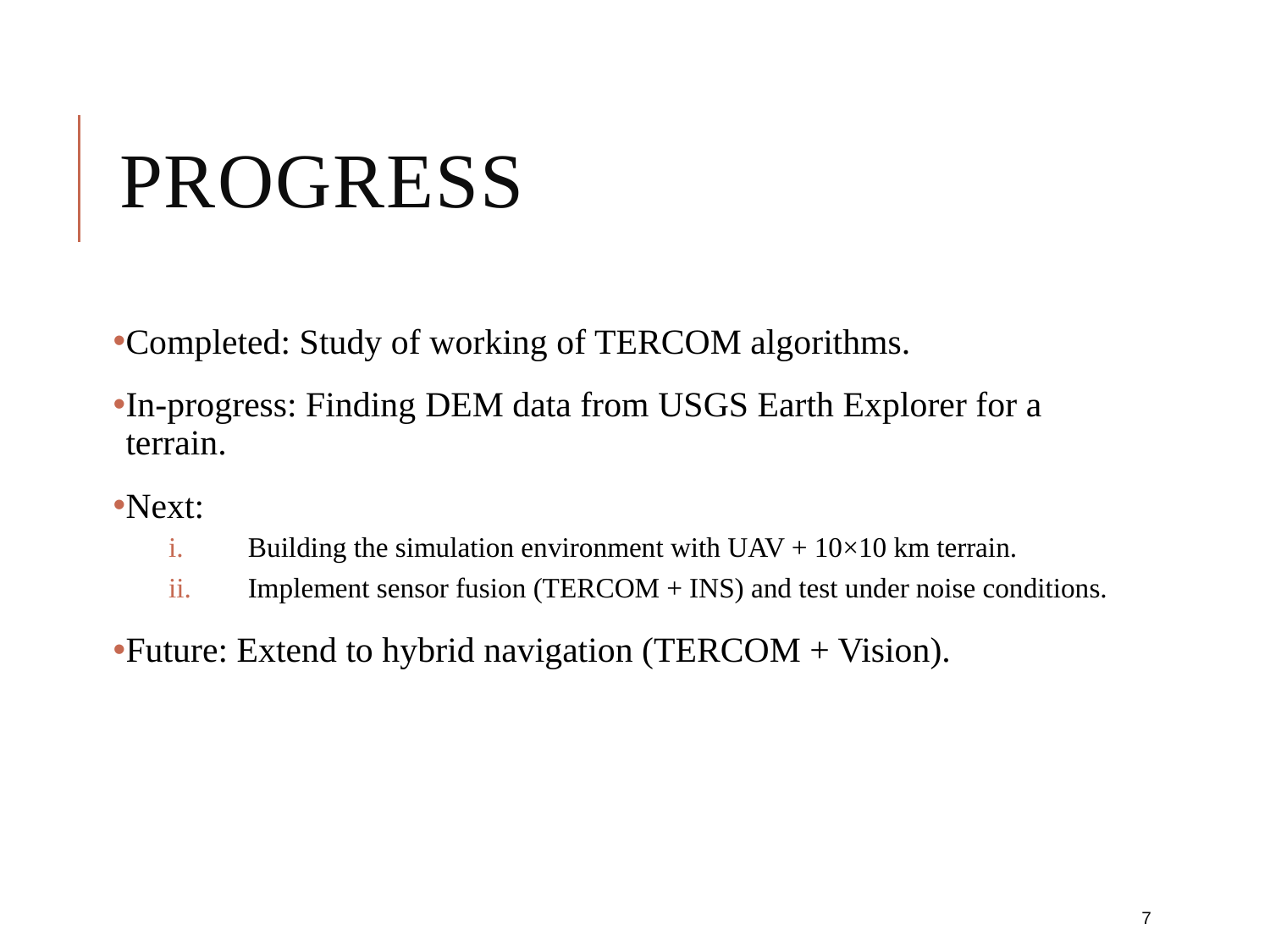

# Progress
Completed: Study of working of TERCOM algorithms.
In-progress: Finding DEM data from USGS Earth Explorer for a terrain.
Next:
Building the simulation environment with UAV + 10×10 km terrain.
Implement sensor fusion (TERCOM + INS) and test under noise conditions.
Future: Extend to hybrid navigation (TERCOM + Vision).
7